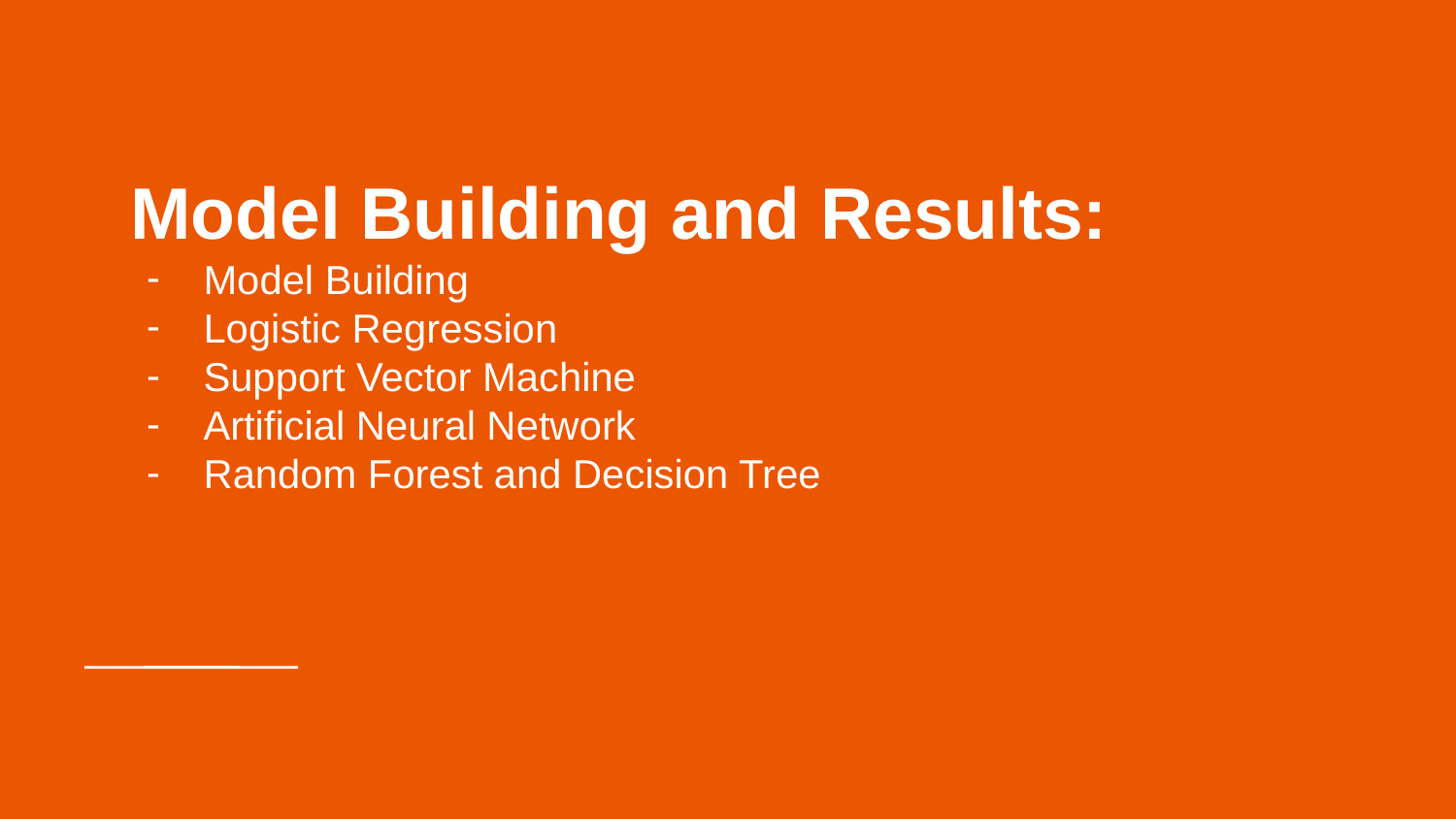

# Model Building and Results:
Model Building
Logistic Regression
Support Vector Machine
Artificial Neural Network
Random Forest and Decision Tree